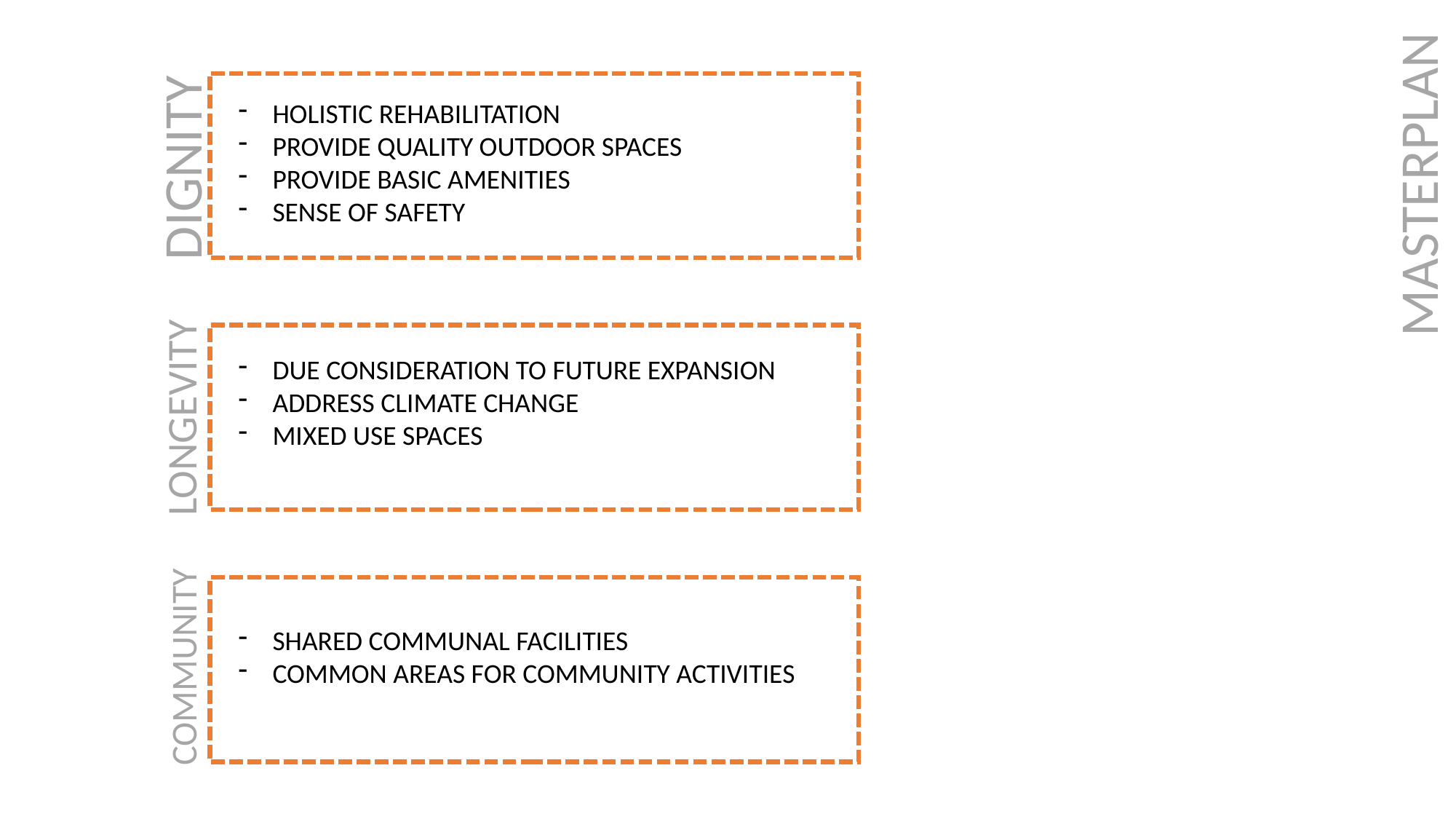

HOLISTIC REHABILITATION
PROVIDE QUALITY OUTDOOR SPACES
PROVIDE BASIC AMENITIES
SENSE OF SAFETY
DIGNITY
MASTERPLAN

DUE CONSIDERATION TO FUTURE EXPANSION
ADDRESS CLIMATE CHANGE
MIXED USE SPACES
LONGEVITY

SHARED COMMUNAL FACILITIES
COMMON AREAS FOR COMMUNITY ACTIVITIES

COMMUNITY